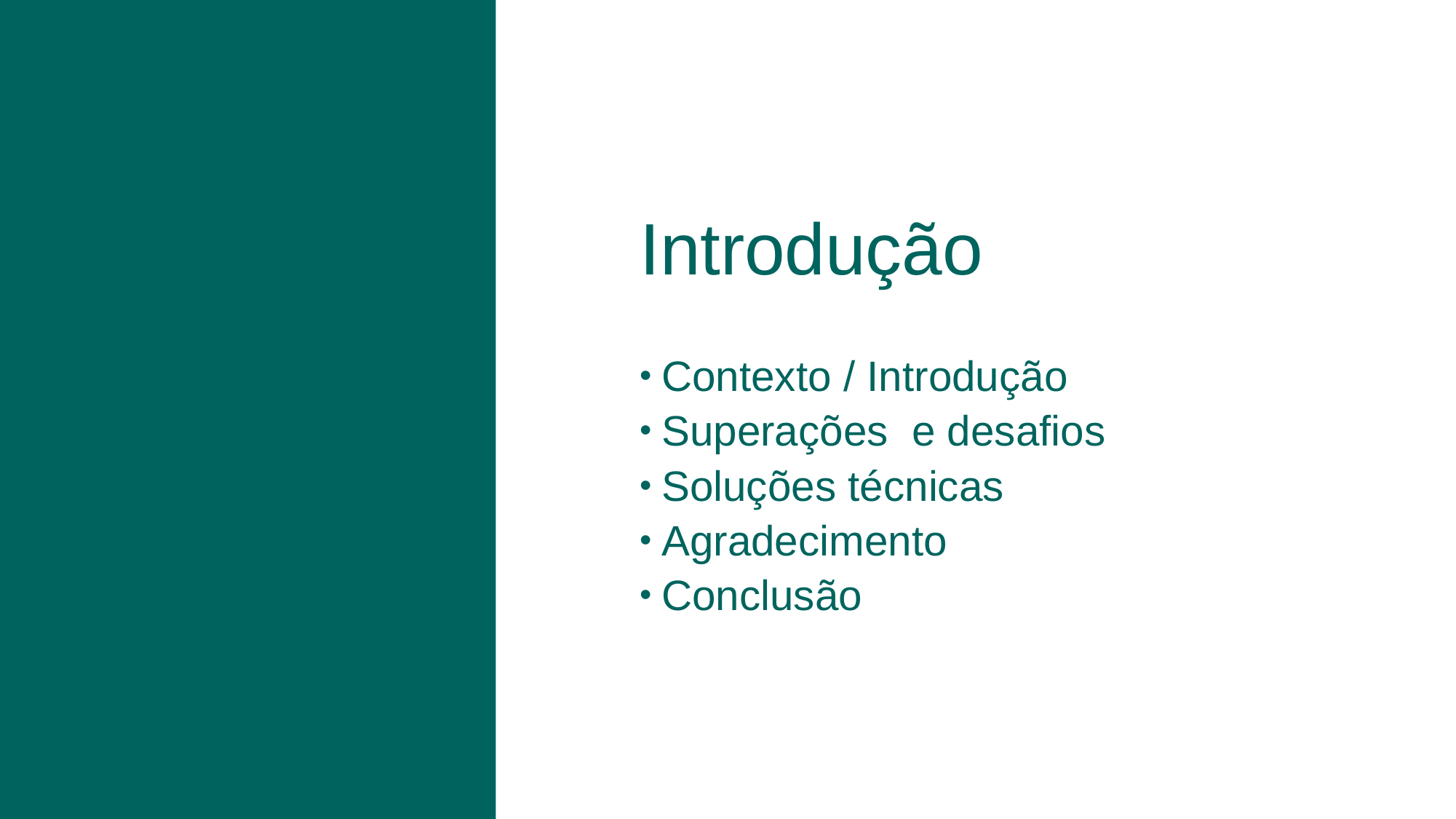

Introdução

Contexto / Introdução
Superações  e desafios
Soluções técnicas
Agradecimento
Conclusão